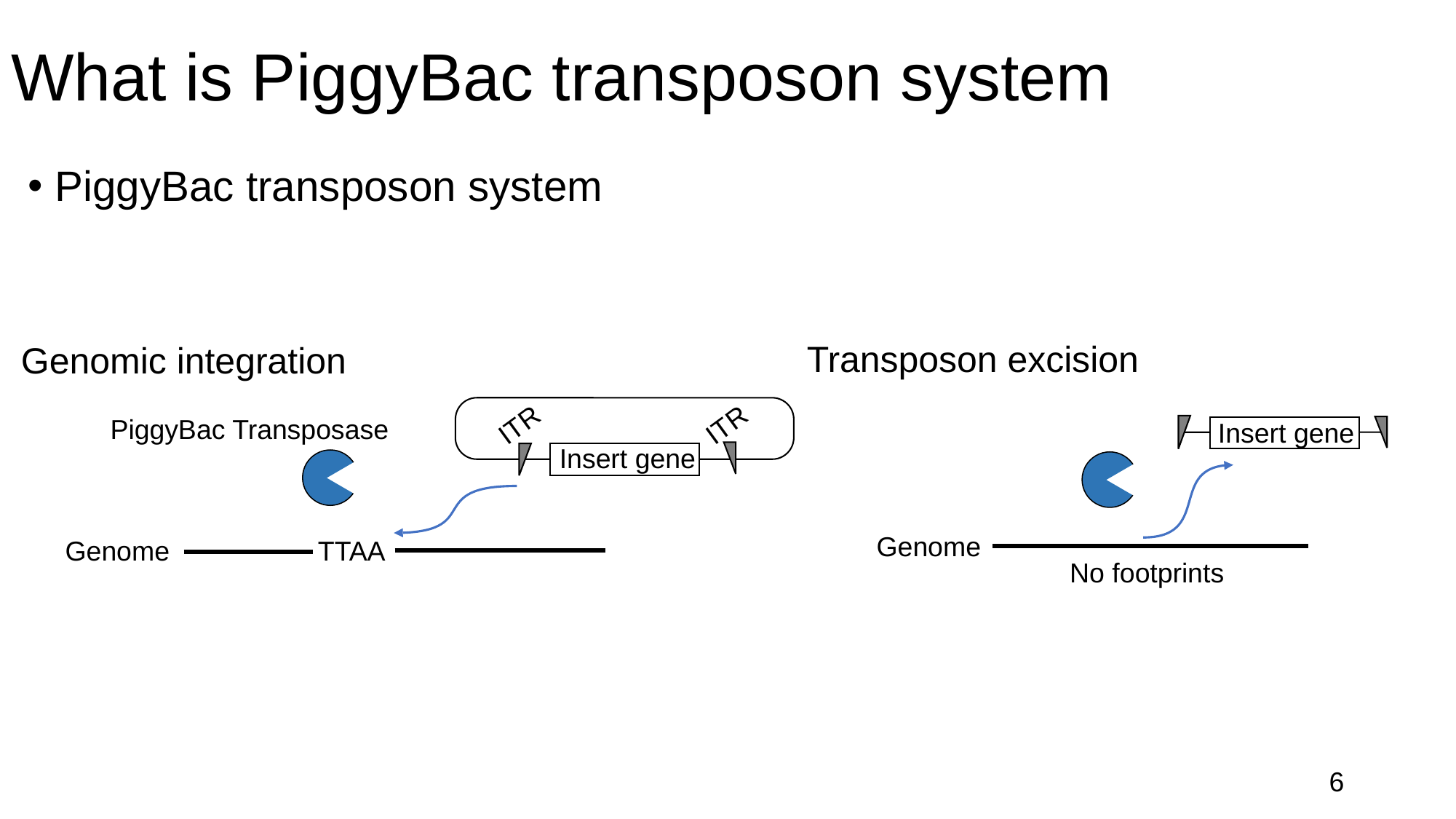

# What is PiggyBac transposon system
PiggyBac transposon system
Transposon excision
Genomic integration

ITR
ITR
PiggyBac Transposase
Insert gene

Insert gene

Genome
Genome
TTAA
No footprints
6